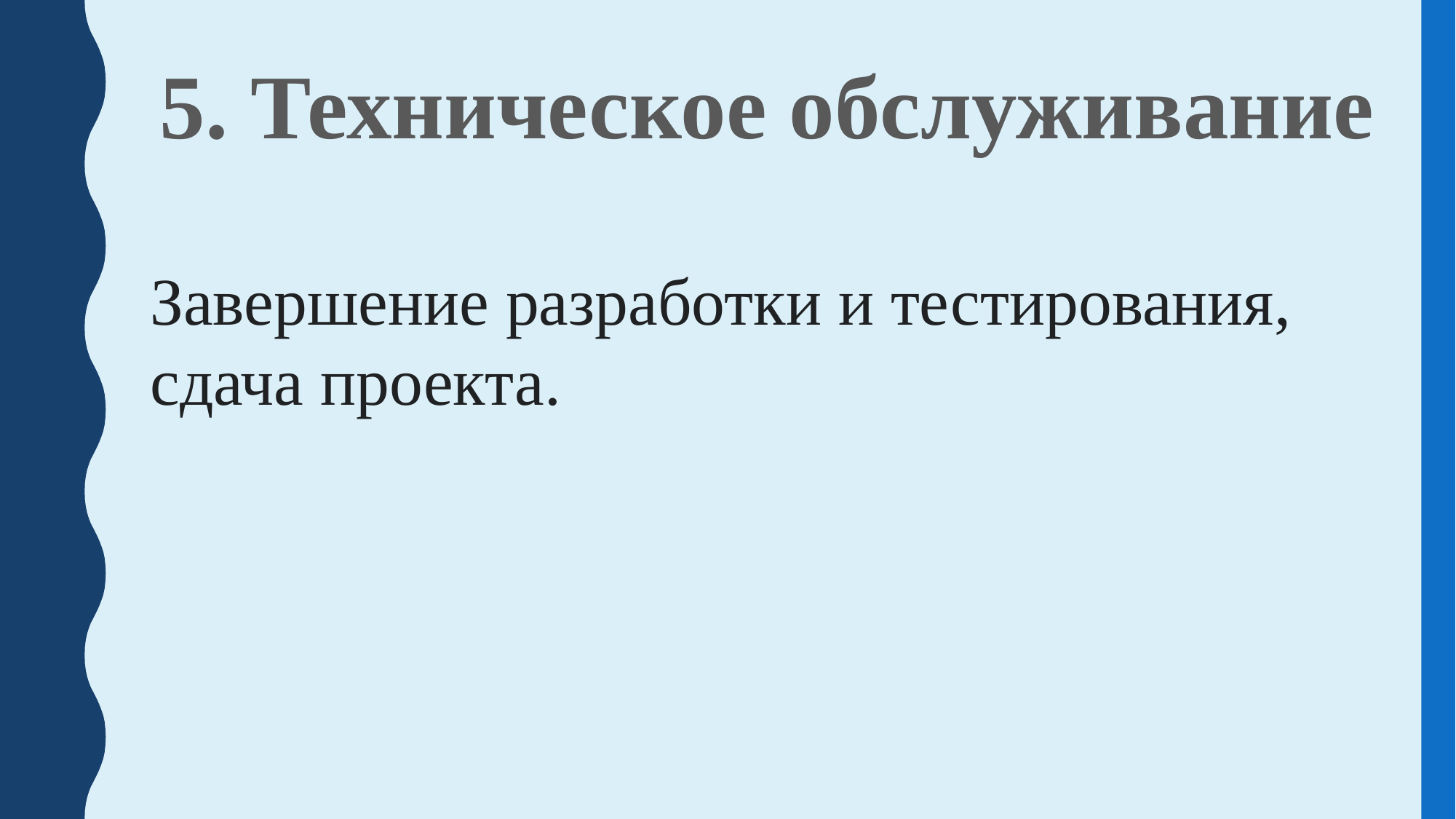

5. Техническое обслуживание
Завершение разработки и тестирования, сдача проекта.